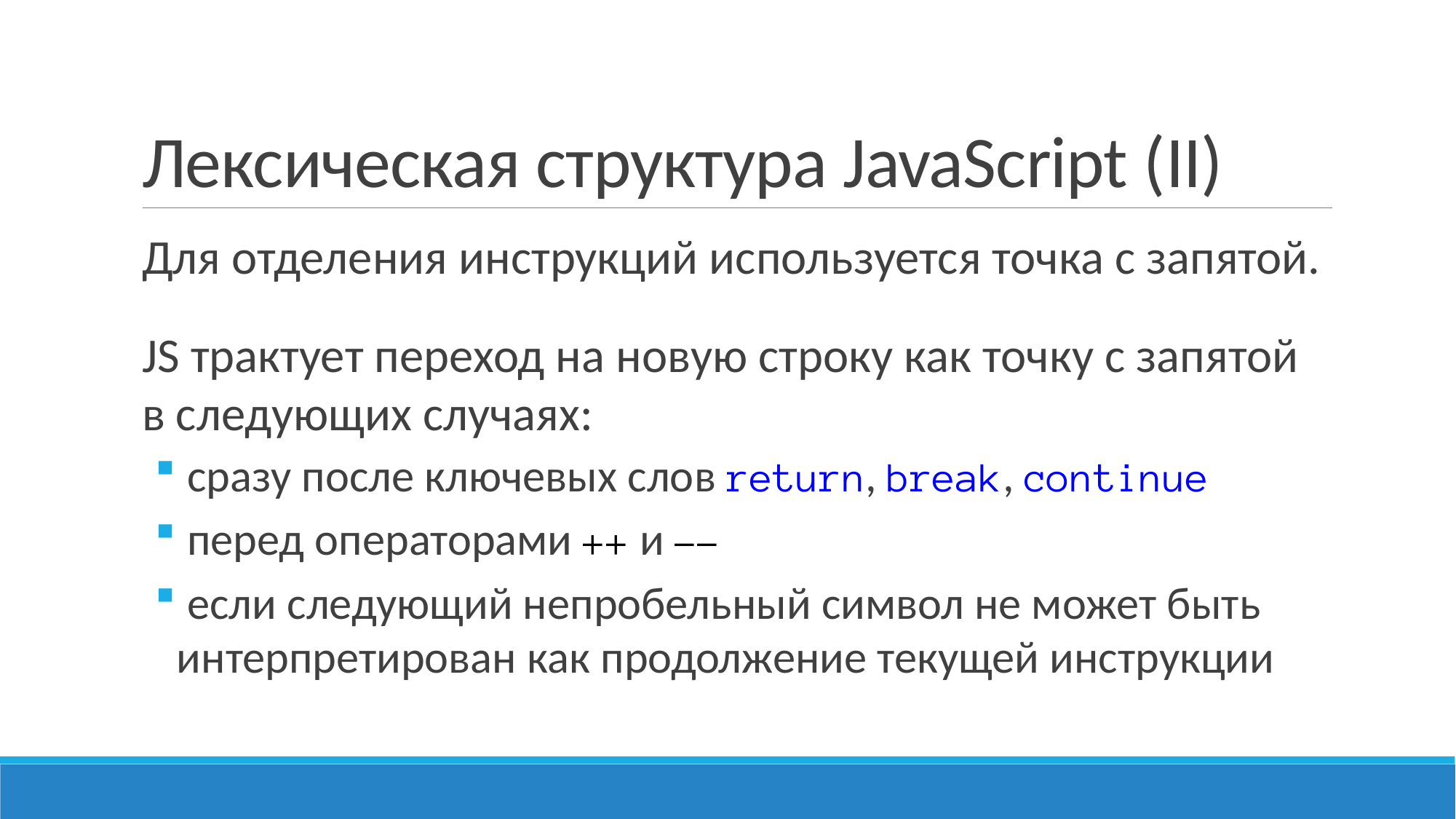

# Лексическая структура JavaScript (II)
Для отделения инструкций используется точка с запятой.
JS трактует переход на новую строку как точку с запятой в следующих случаях:
 сразу после ключевых слов return, break, continue
 перед операторами ++ и --
 если следующий непробельный символ не может быть интерпретирован как продолжение текущей инструкции